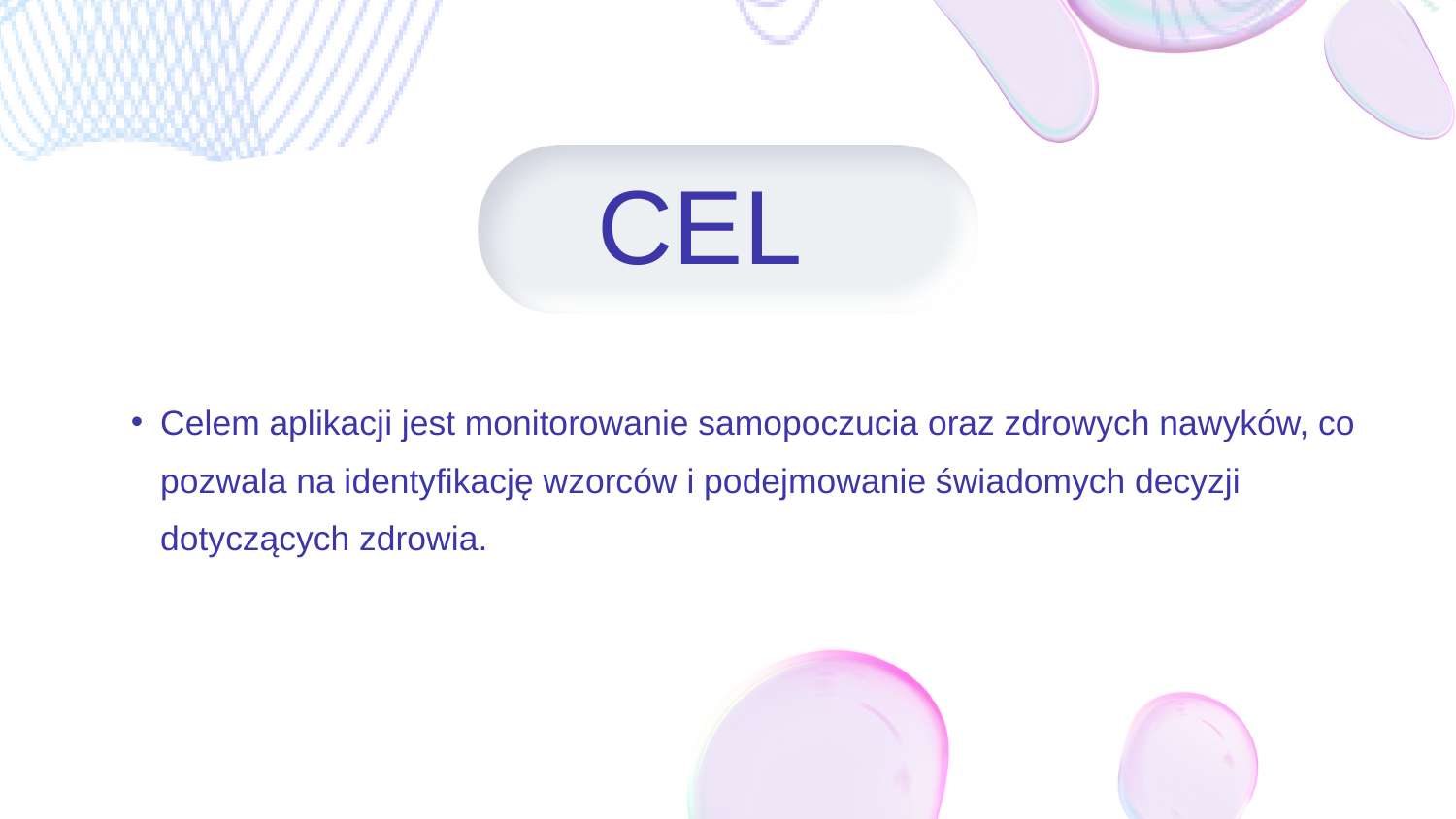

CEL
Celem aplikacji jest monitorowanie samopoczucia oraz zdrowych nawyków, co pozwala na identyfikację wzorców i podejmowanie świadomych decyzji dotyczących zdrowia.